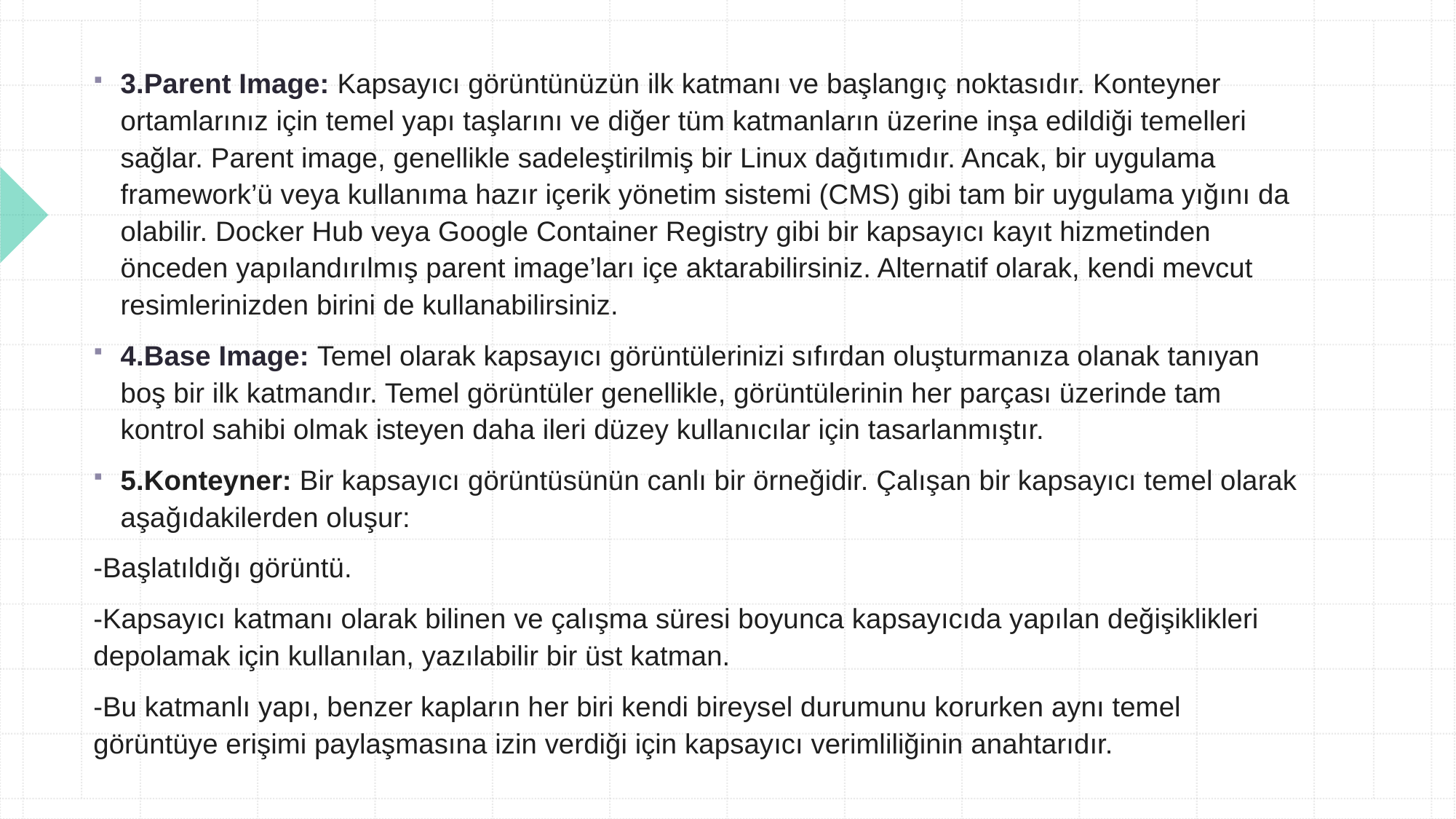

3.Parent Image: Kapsayıcı görüntünüzün ilk katmanı ve başlangıç ​​noktasıdır. Konteyner ortamlarınız için temel yapı taşlarını ve diğer tüm katmanların üzerine inşa edildiği temelleri sağlar. Parent image, genellikle sadeleştirilmiş bir Linux dağıtımıdır. Ancak, bir uygulama framework’ü veya kullanıma hazır içerik yönetim sistemi (CMS) gibi tam bir uygulama yığını da olabilir. Docker Hub veya Google Container Registry gibi bir kapsayıcı kayıt hizmetinden önceden yapılandırılmış parent image’ları içe aktarabilirsiniz. Alternatif olarak, kendi mevcut resimlerinizden birini de kullanabilirsiniz.
4.Base Image: Temel olarak kapsayıcı görüntülerinizi sıfırdan oluşturmanıza olanak tanıyan boş bir ilk katmandır. Temel görüntüler genellikle, görüntülerinin her parçası üzerinde tam kontrol sahibi olmak isteyen daha ileri düzey kullanıcılar için tasarlanmıştır.
5.Konteyner: Bir kapsayıcı görüntüsünün canlı bir örneğidir. Çalışan bir kapsayıcı temel olarak aşağıdakilerden oluşur:
-Başlatıldığı görüntü.
-Kapsayıcı katmanı olarak bilinen ve çalışma süresi boyunca kapsayıcıda yapılan değişiklikleri depolamak için kullanılan, yazılabilir bir üst katman.
-Bu katmanlı yapı, benzer kapların her biri kendi bireysel durumunu korurken aynı temel görüntüye erişimi paylaşmasına izin verdiği için kapsayıcı verimliliğinin anahtarıdır.